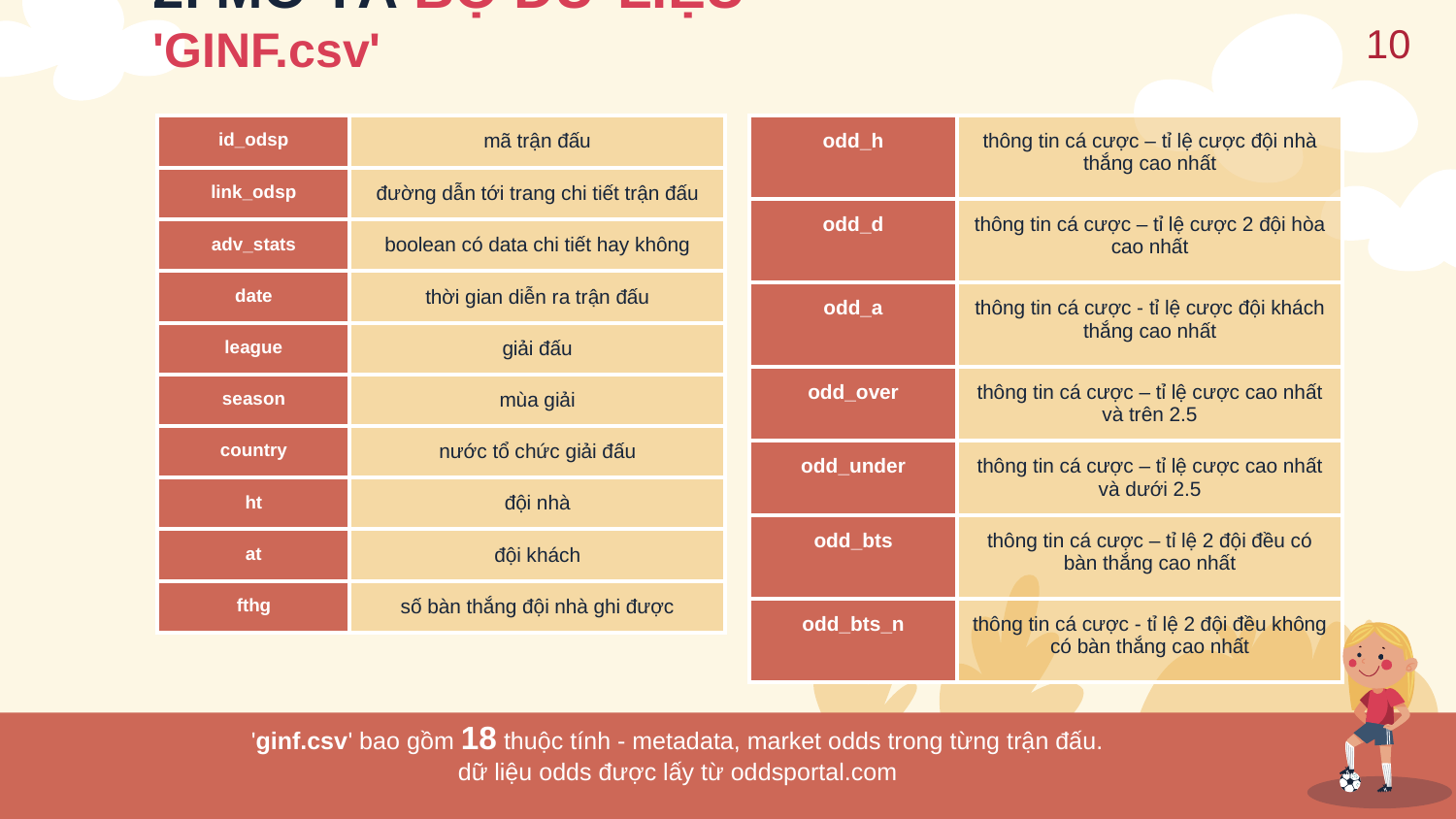

2. MÔ TẢ BỘ DỮ LIỆU - 'GINF.csv'
10
| id\_odsp | mã trận đấu |
| --- | --- |
| link\_odsp | đường dẫn tới trang chi tiết trận đấu |
| adv\_stats | boolean có data chi tiết hay không |
| date | thời gian diễn ra trận đấu |
| league | giải đấu |
| season | mùa giải |
| country | nước tổ chức giải đấu |
| ht | đội nhà |
| at | đội khách |
| fthg | số bàn thắng đội nhà ghi được |
| odd\_h | thông tin cá cược – tỉ lệ cược đội nhà thắng cao nhất |
| --- | --- |
| odd\_d | thông tin cá cược – tỉ lệ cược 2 đội hòa cao nhất |
| odd\_a | thông tin cá cược - tỉ lệ cược đội khách thắng cao nhất |
| odd\_over | thông tin cá cược – tỉ lệ cược cao nhất và trên 2.5 |
| odd\_under | thông tin cá cược – tỉ lệ cược cao nhất và dưới 2.5 |
| odd\_bts | thông tin cá cược – tỉ lệ 2 đội đều có bàn thắng cao nhất |
| odd\_bts\_n | thông tin cá cược - tỉ lệ 2 đội đều không có bàn thắng cao nhất |

'ginf.csv' bao gồm 18 thuộc tính - metadata, market odds trong từng trận đấu.
dữ liệu odds được lấy từ oddsportal.com